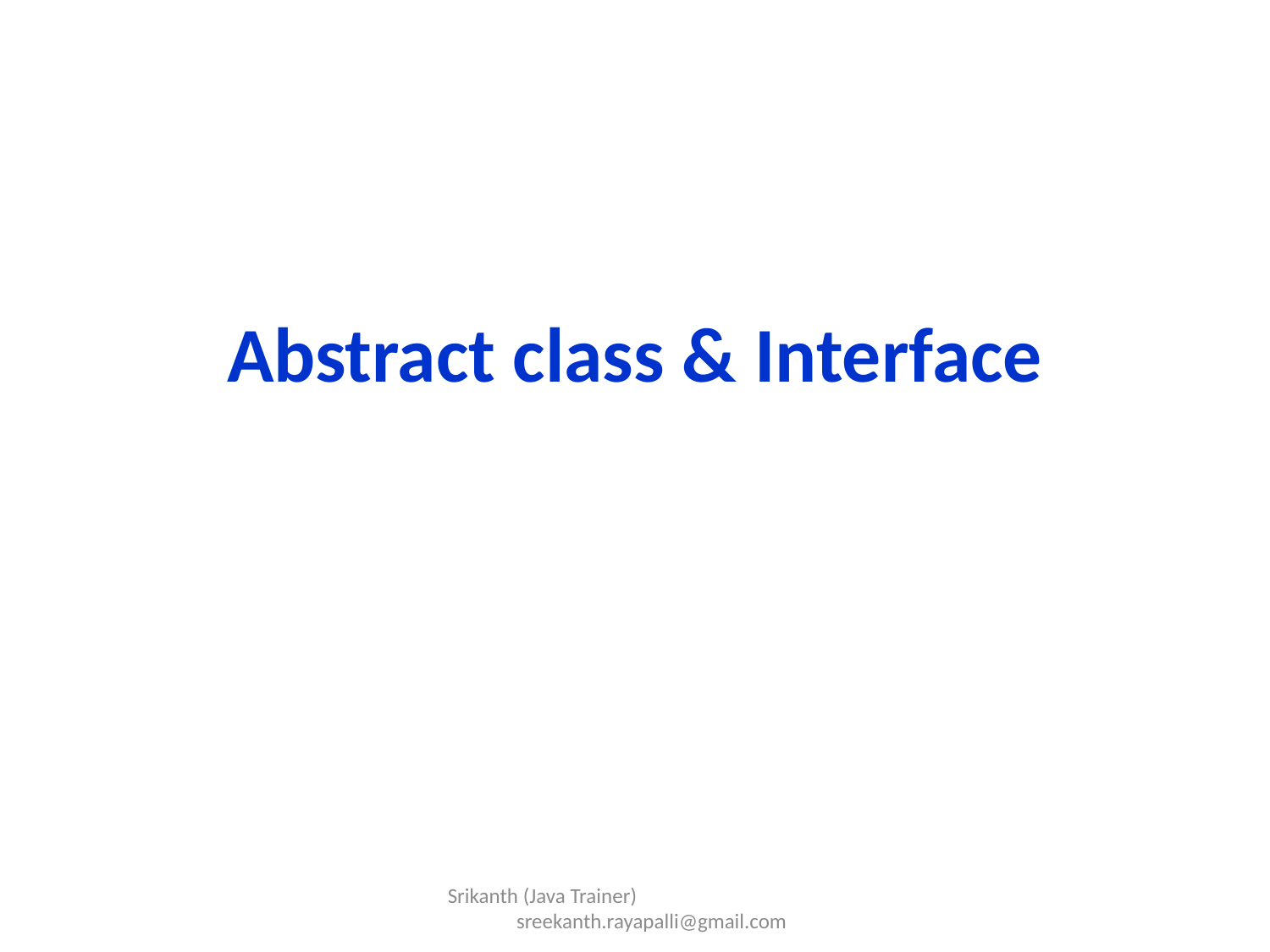

# Abstract class & Interface
Srikanth (Java Trainer)                                              sreekanth.rayapalli@gmail.com